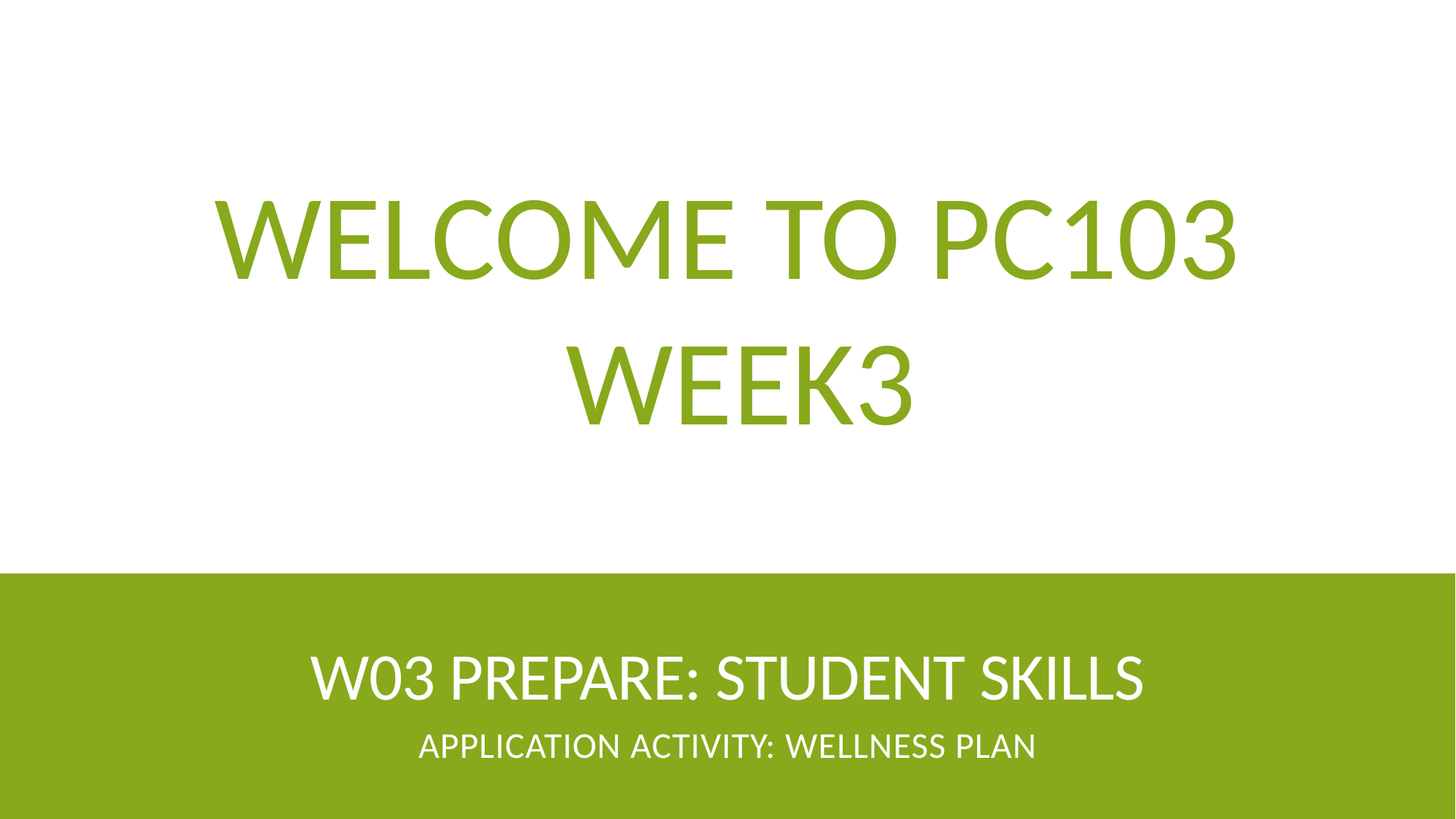

WELCOME TO PC103
 WEEK3
# W03 PREPARE: STUDENT SKILLS
APPLICATION ACTIVITY: WELLNESS PLAN